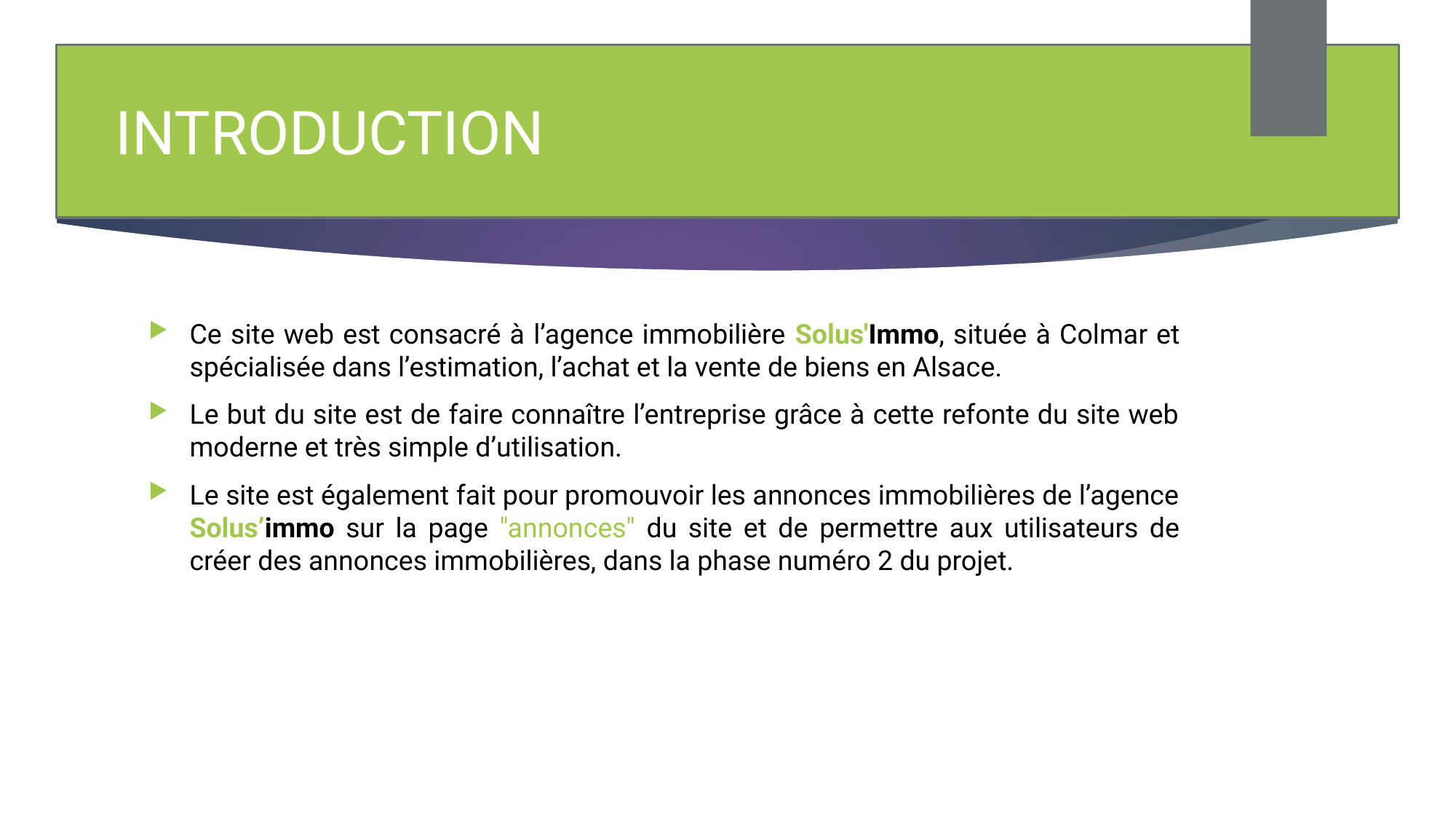

3

INTRODUCTION
#
Ce site web est consacré à l’agence immobilière Solus'Immo, située à Colmar et spécialisée dans l’estimation, l’achat et la vente de biens en Alsace.
Le but du site est de faire connaître l’entreprise grâce à cette refonte du site web moderne et très simple d’utilisation.
Le site est également fait pour promouvoir les annonces immobilières de l’agence Solus’immo sur la page "annonces" du site et de permettre aux utilisateurs de créer des annonces immobilières, dans la phase numéro 2 du projet.